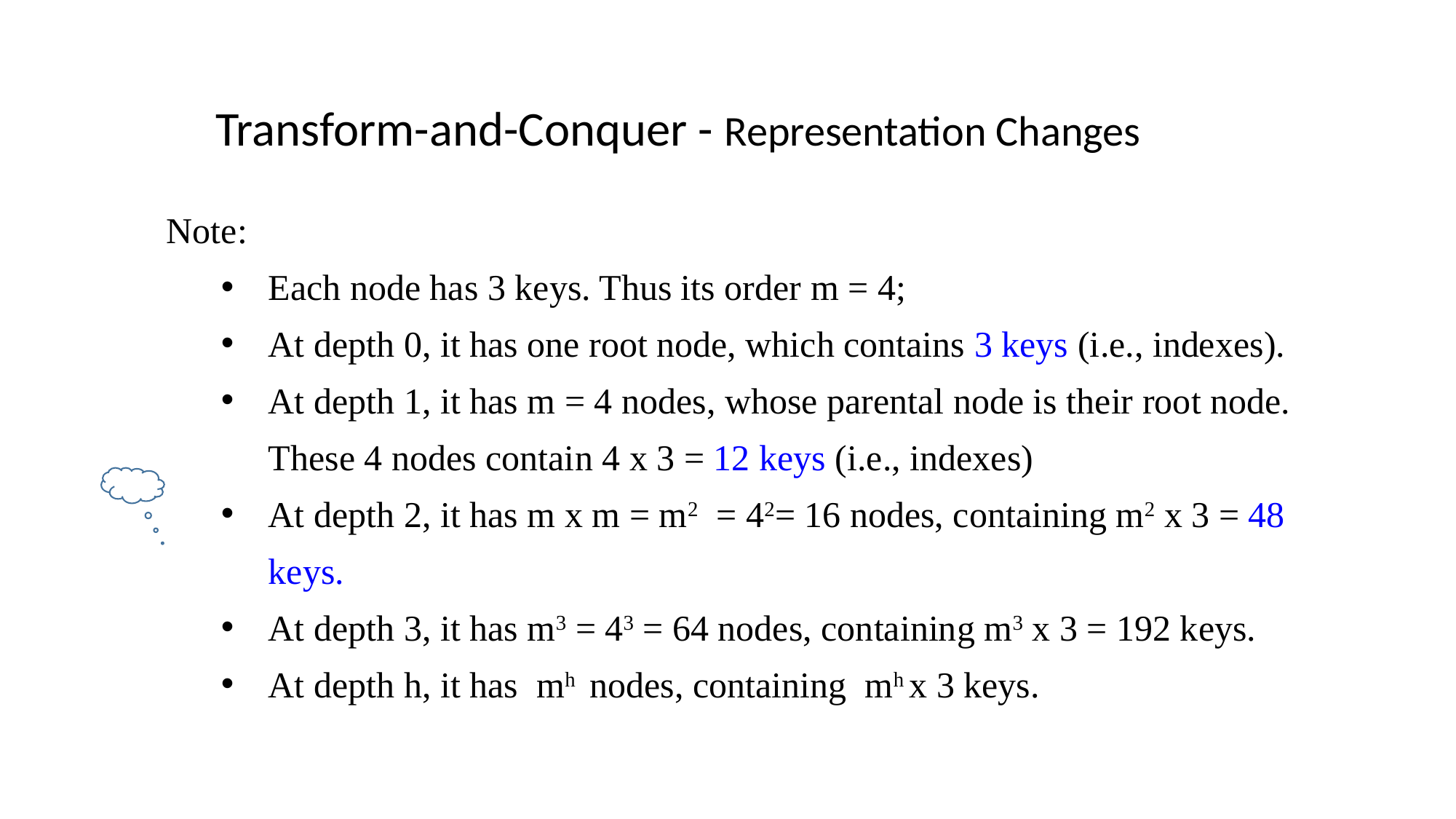

Transform-and-Conquer - Representation Changes
Note:
Each node has 3 keys. Thus its order m = 4;
At depth 0, it has one root node, which contains 3 keys (i.e., indexes).
At depth 1, it has m = 4 nodes, whose parental node is their root node. These 4 nodes contain 4 x 3 = 12 keys (i.e., indexes)
At depth 2, it has m x m = m2  = 42= 16 nodes, containing m2 x 3 = 48 keys.
At depth 3, it has m3 = 43 = 64 nodes, containing m3 x 3 = 192 keys.
At depth h, it has  mh  nodes, containing  mh x 3 keys.